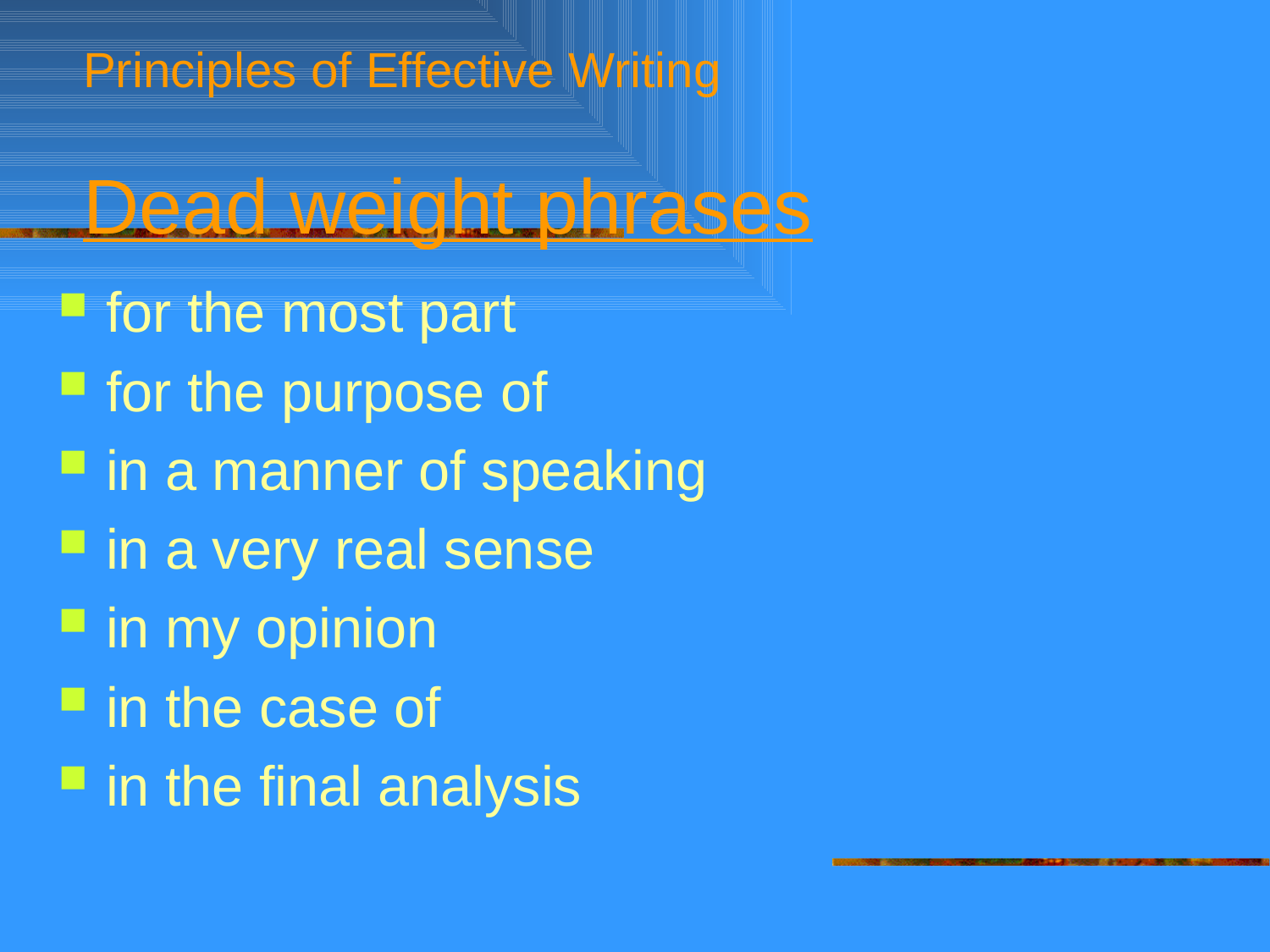

# Principles of Effective Writing Dead weight phrases
for the most part
for the purpose of
in a manner of speaking
in a very real sense
in my opinion
in the case of
in the final analysis